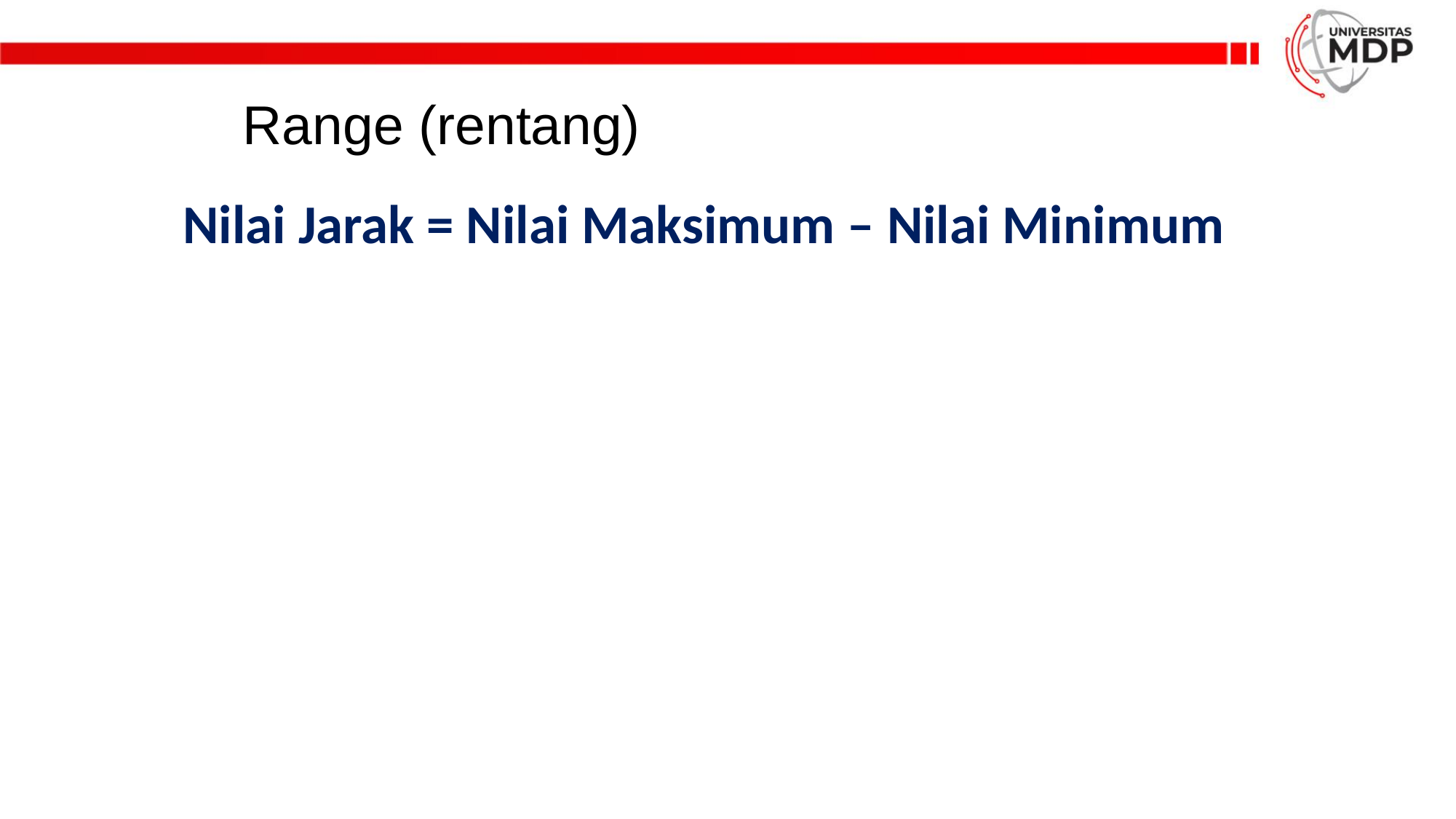

# Range (rentang)
Nilai Jarak = Nilai Maksimum – Nilai Minimum